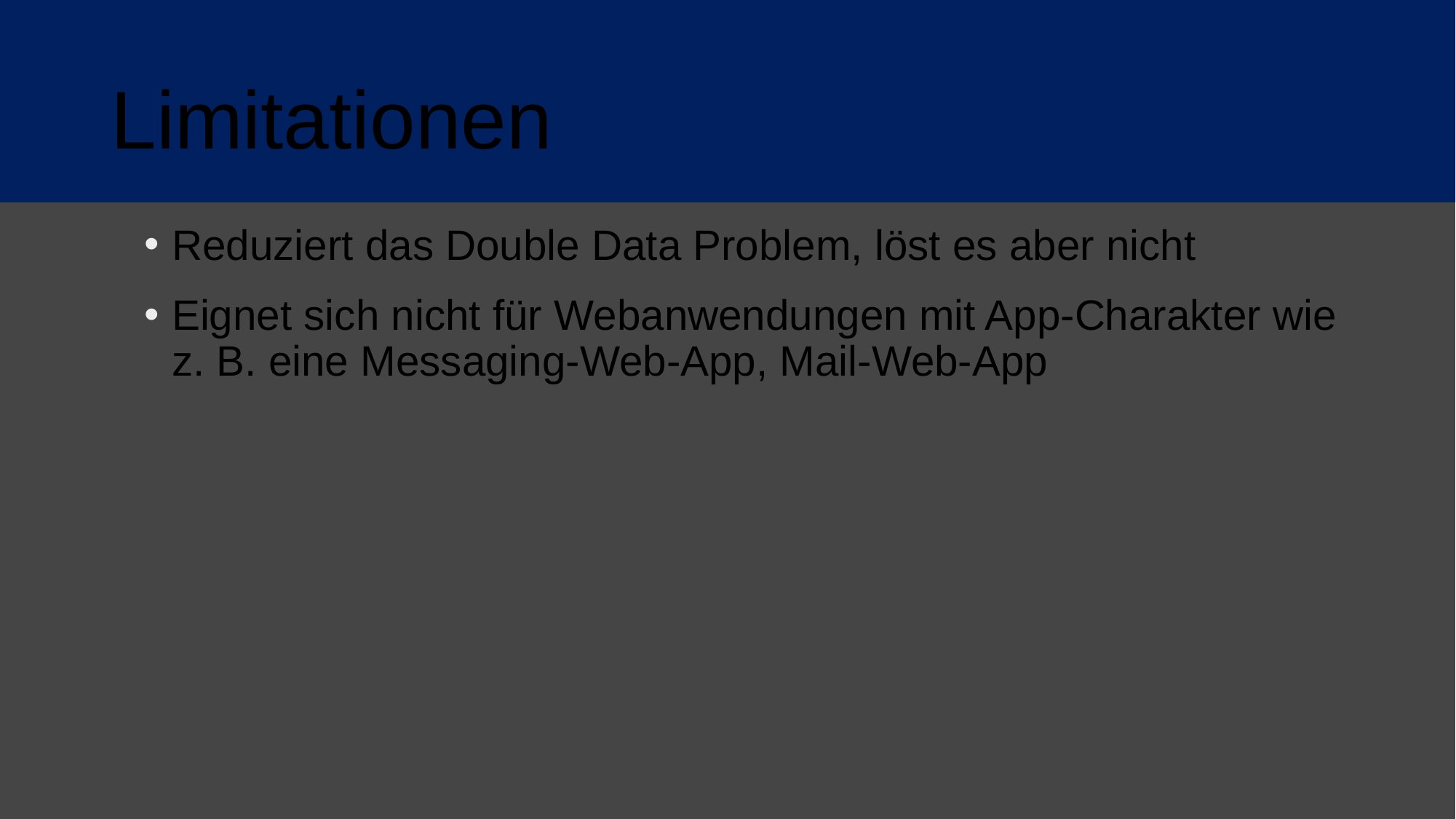

# Limitationen
Reduziert das Double Data Problem, löst es aber nicht
Eignet sich nicht für Webanwendungen mit App-Charakter wie z. B. eine Messaging-Web-App, Mail-Web-App